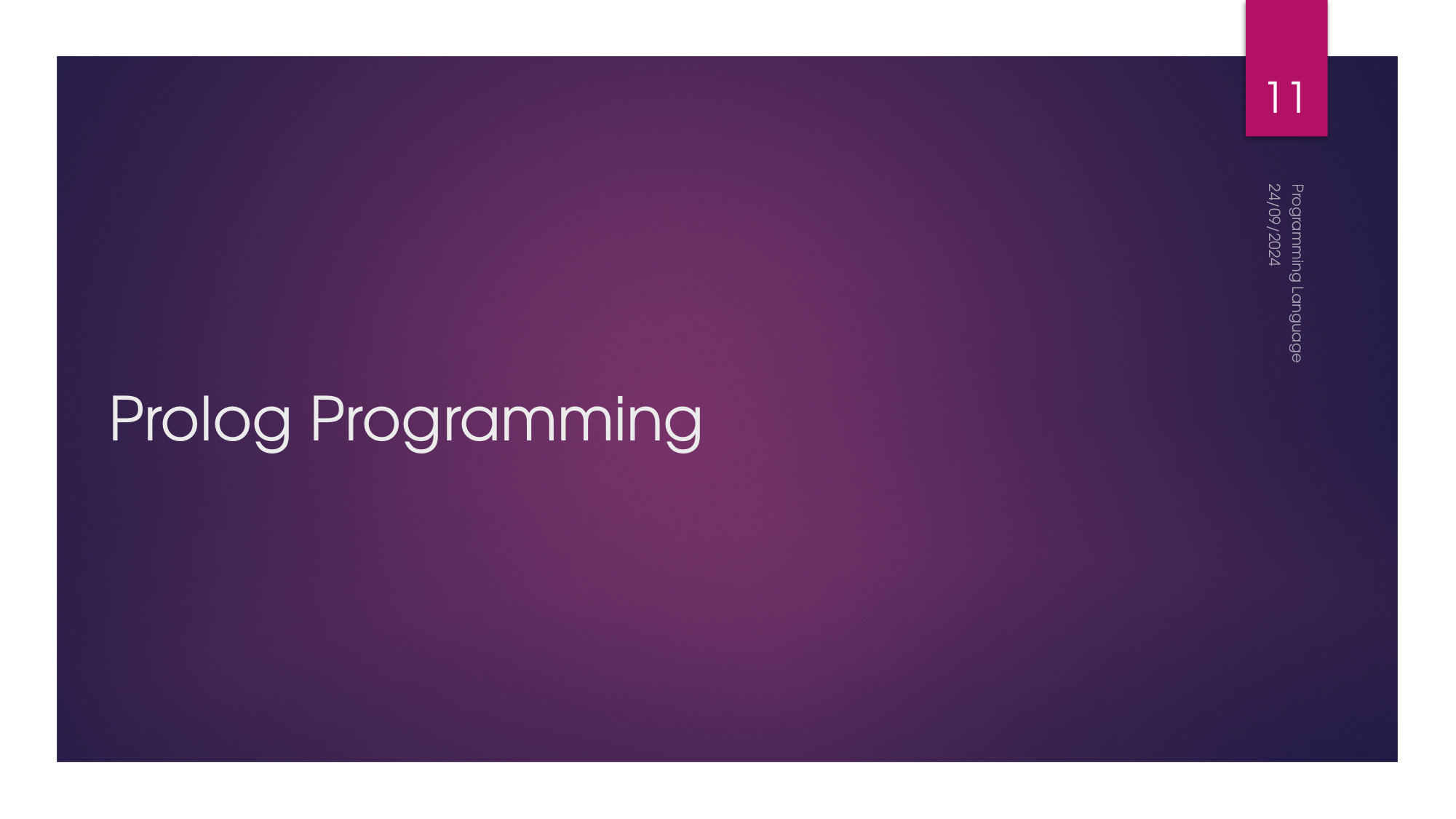

11
# Prolog Programming
24/09/2024
Programming Language